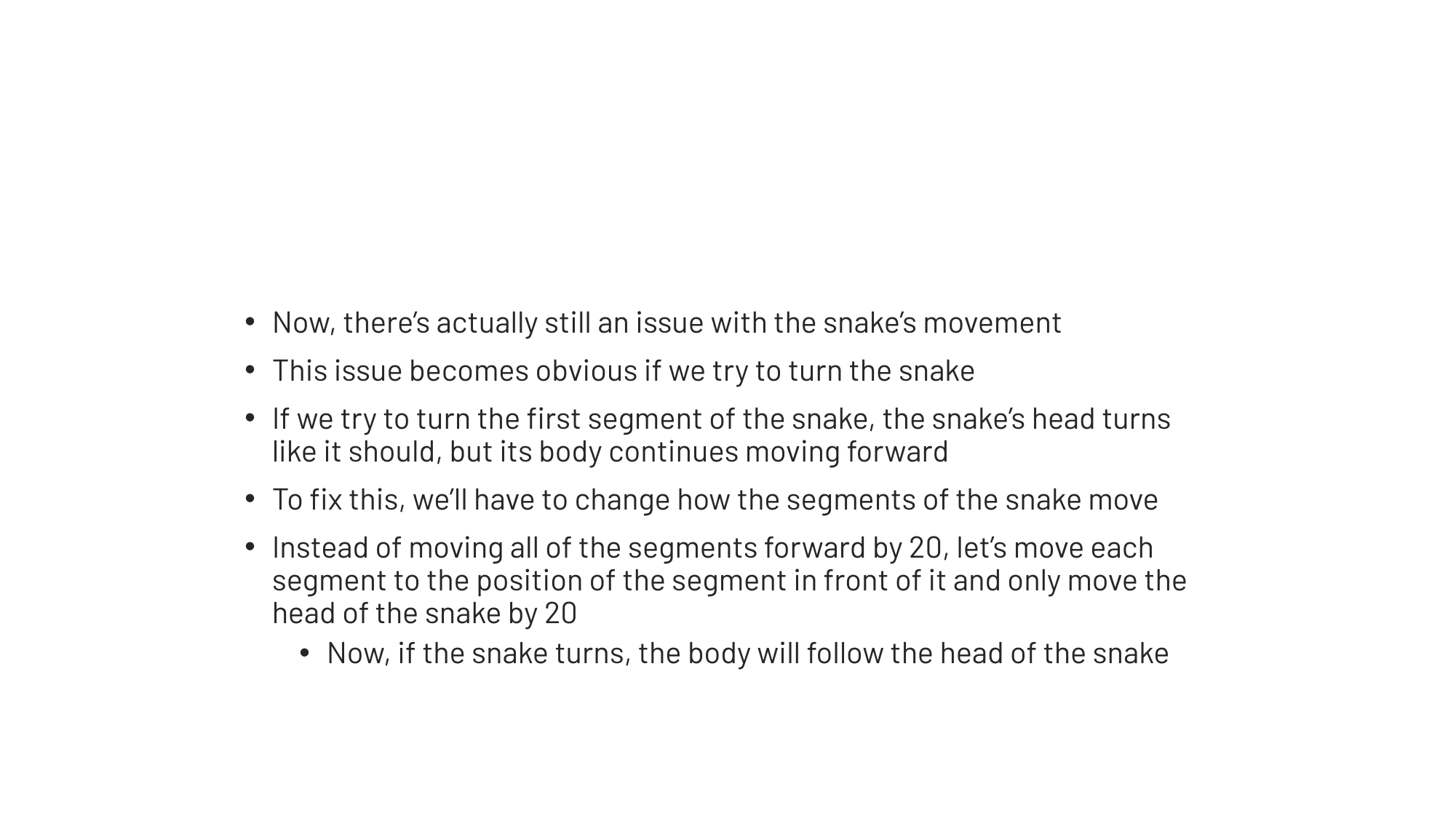

Now, there’s actually still an issue with the snake’s movement
This issue becomes obvious if we try to turn the snake
If we try to turn the first segment of the snake, the snake’s head turns like it should, but its body continues moving forward
To fix this, we’ll have to change how the segments of the snake move
Instead of moving all of the segments forward by 20, let’s move each segment to the position of the segment in front of it and only move the head of the snake by 20
Now, if the snake turns, the body will follow the head of the snake